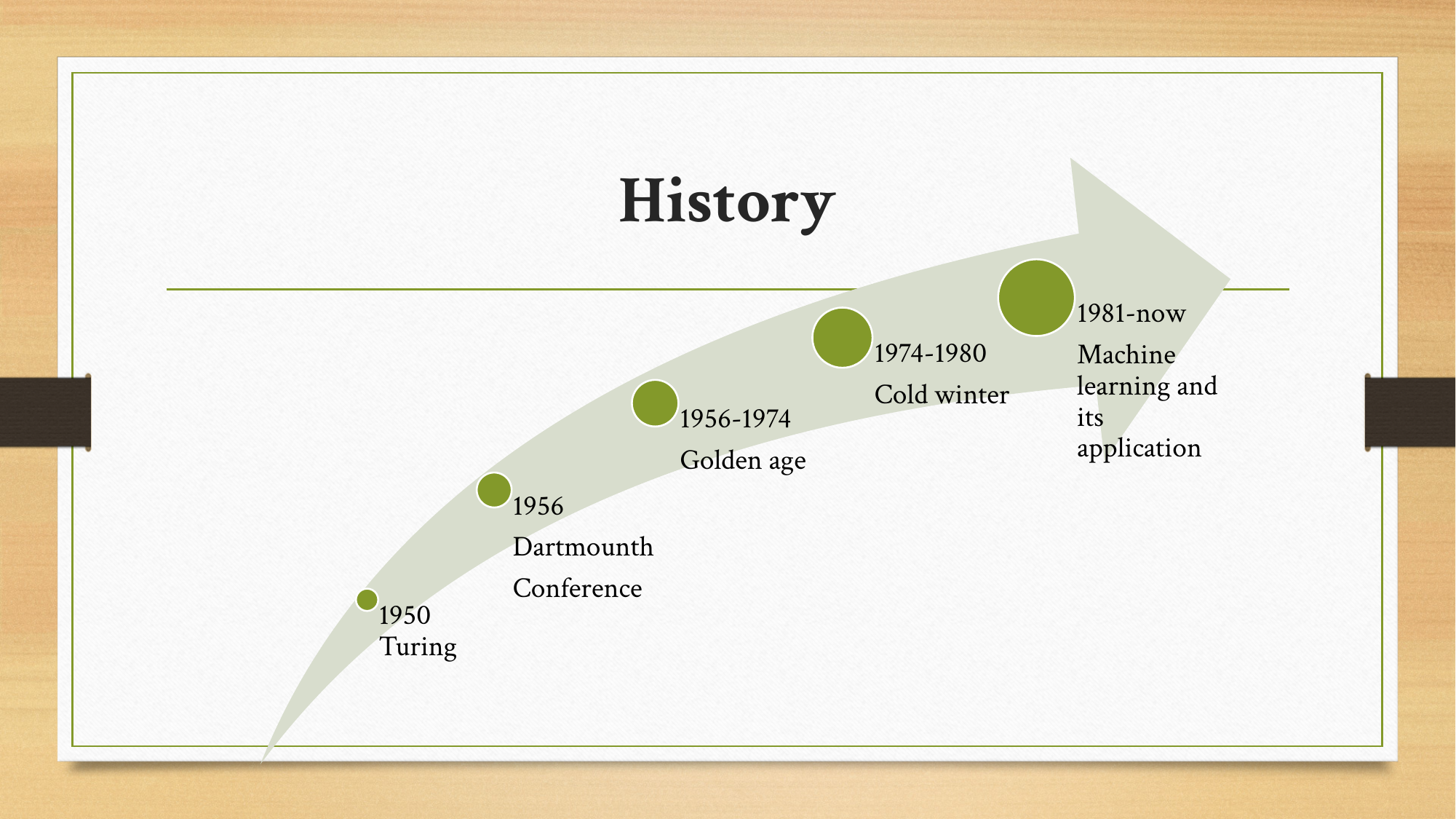

# History
1950 Turing
1956
Dartmounth
Conference
1956-1974
Golden age
1974-1980
Cold winter
1981-now
Machine learning and its application